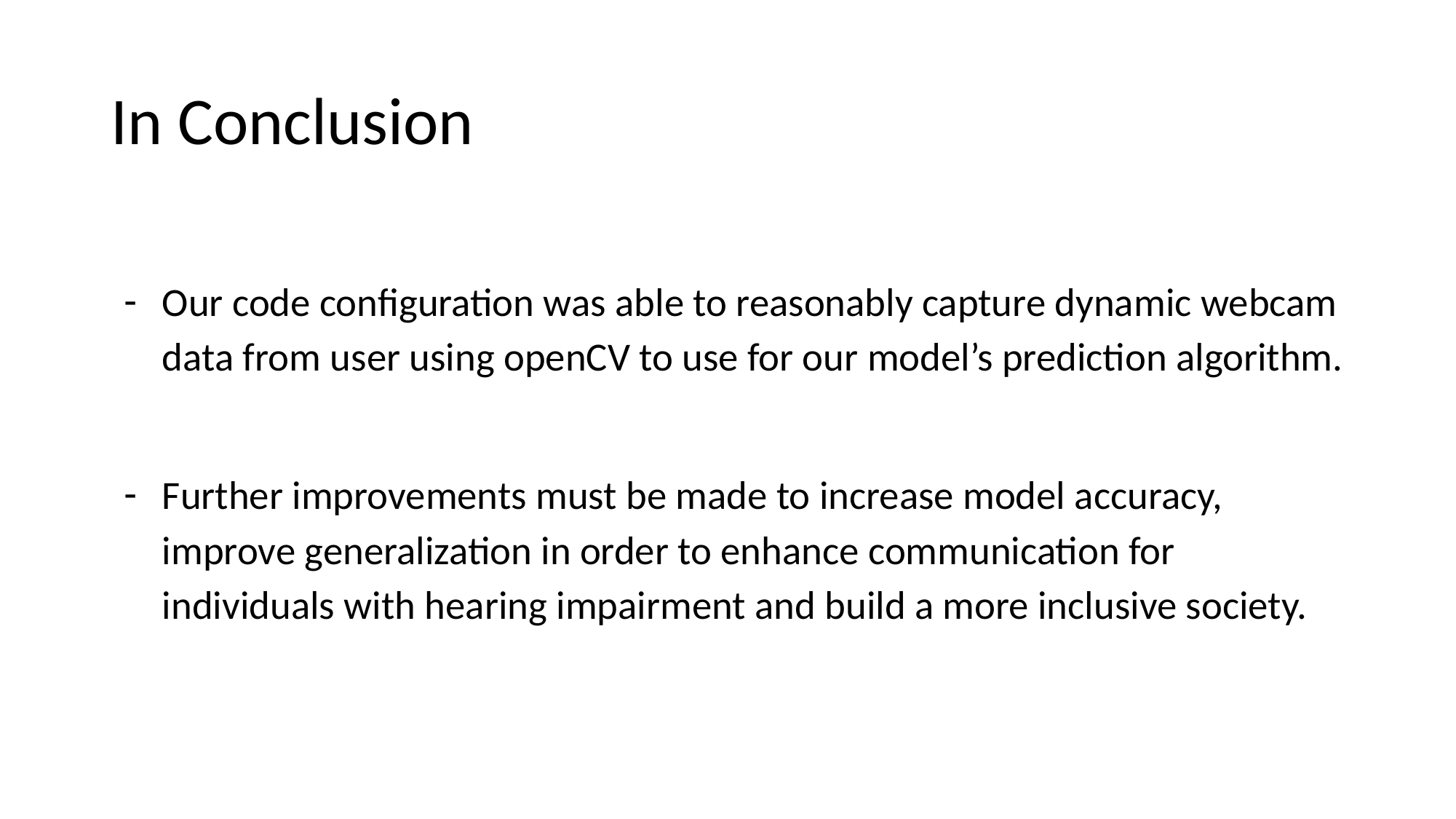

# In Conclusion

Our code configuration was able to reasonably capture dynamic webcam data from user using openCV to use for our model’s prediction algorithm.

Further improvements must be made to increase model accuracy, improve generalization in order to enhance communication for individuals with hearing impairment and build a more inclusive society.